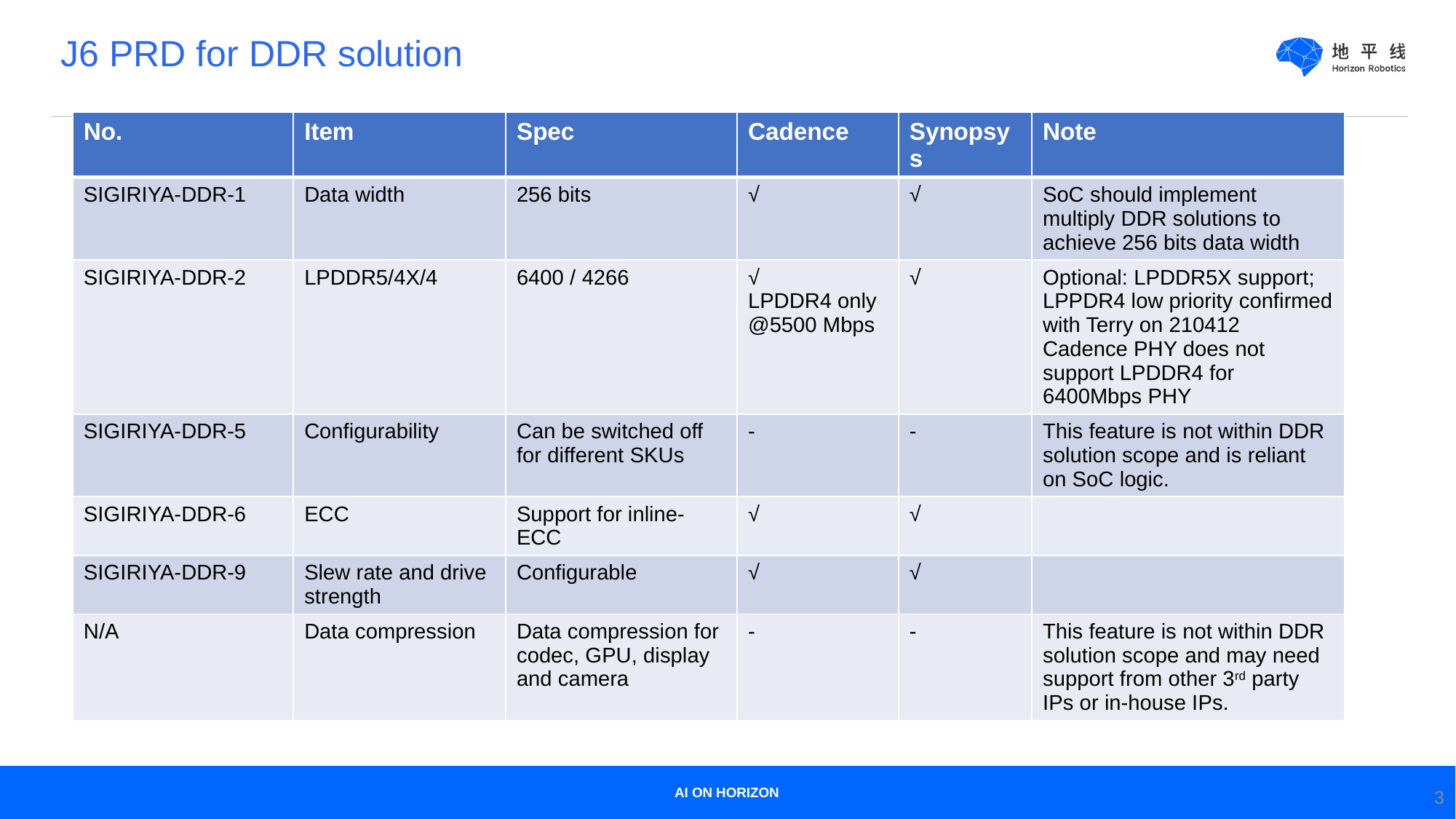

# J6 PRD for DDR solution
| No. | Item | Spec | Cadence | Synopsys | Note |
| --- | --- | --- | --- | --- | --- |
| SIGIRIYA-DDR-1 | Data width | 256 bits | √ | √ | SoC should implement multiply DDR solutions to achieve 256 bits data width |
| SIGIRIYA-DDR-2 | LPDDR5/4X/4 | 6400 / 4266 | √ LPDDR4 only @5500 Mbps | √ | Optional: LPDDR5X support; LPPDR4 low priority confirmed with Terry on 210412 Cadence PHY does not support LPDDR4 for 6400Mbps PHY |
| SIGIRIYA-DDR-5 | Configurability | Can be switched off for different SKUs | - | - | This feature is not within DDR solution scope and is reliant on SoC logic. |
| SIGIRIYA-DDR-6 | ECC | Support for inline-ECC | √ | √ |  |
| SIGIRIYA-DDR-9 | Slew rate and drive strength | Configurable | √ | √ |  |
| N/A | Data compression | Data compression for codec, GPU, display and camera | - | - | This feature is not within DDR solution scope and may need support from other 3rd party IPs or in-house IPs. |
3